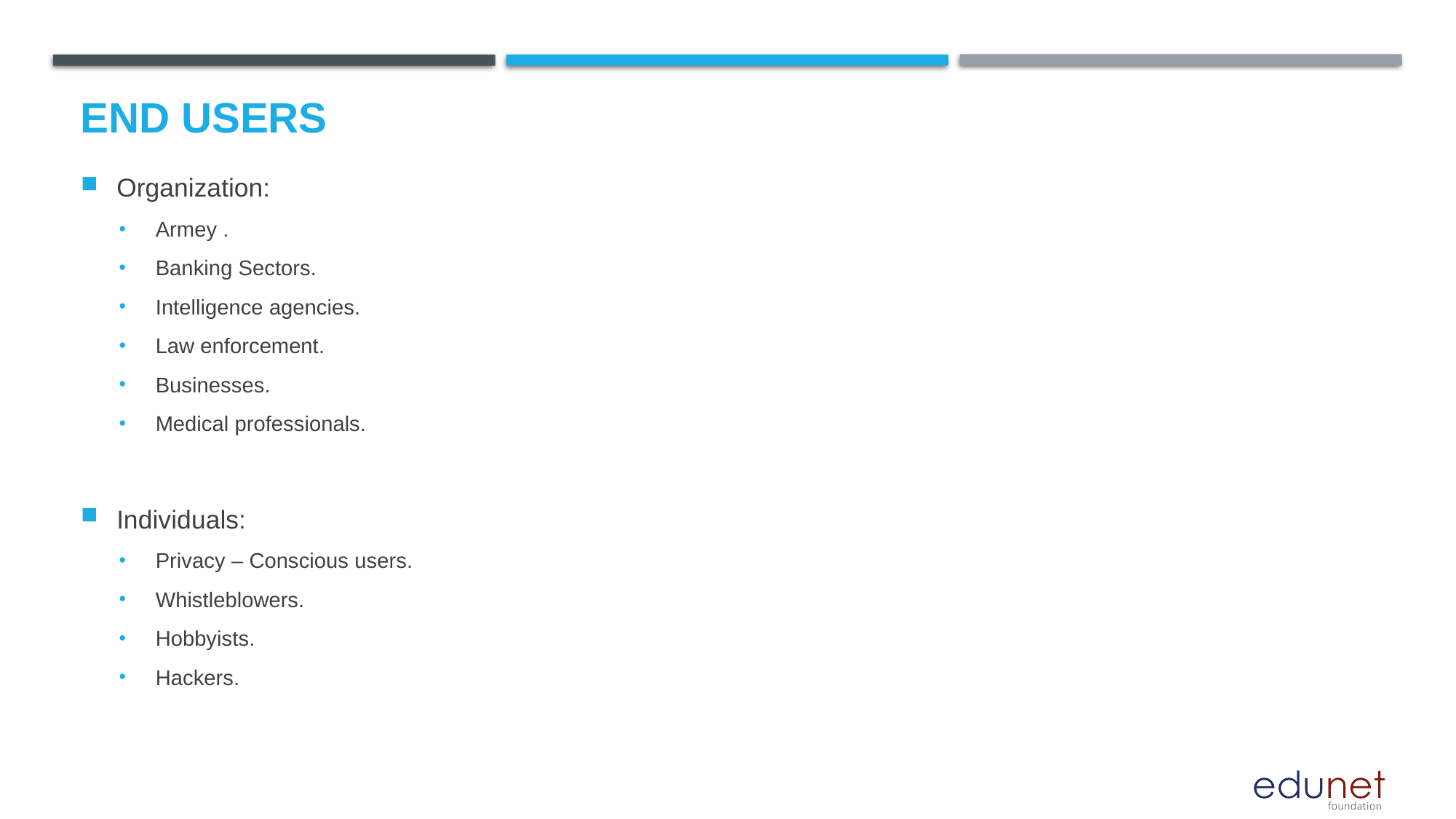

# End users
Organization:
Armey .
Banking Sectors.
Intelligence agencies.
Law enforcement.
Businesses.
Medical professionals.

Individuals:
Privacy – Conscious users.
Whistleblowers.
Hobbyists.
Hackers.